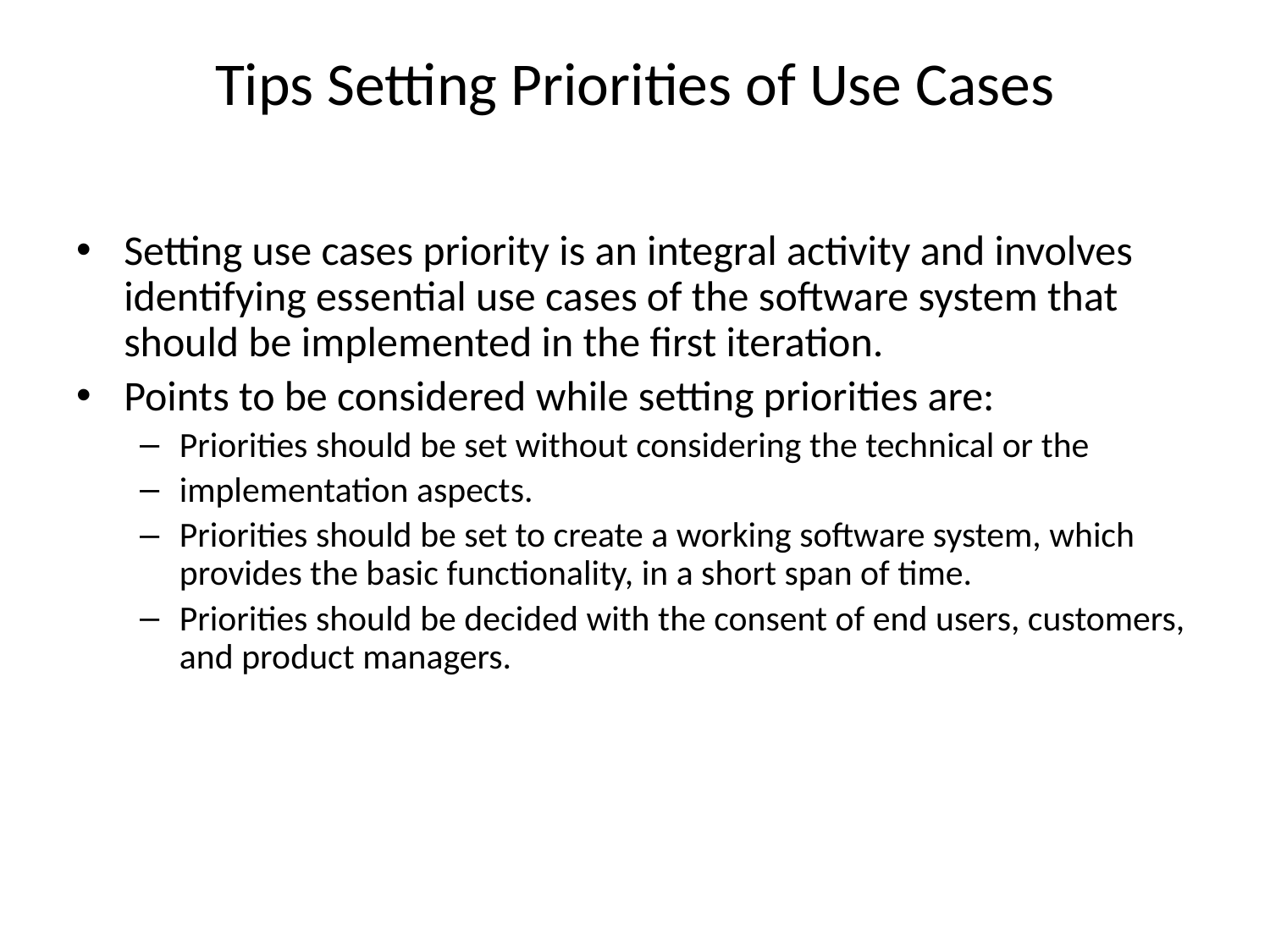

# Tips Setting Priorities of Use Cases
Setting use cases priority is an integral activity and involves identifying essential use cases of the software system that should be implemented in the first iteration.
Points to be considered while setting priorities are:
Priorities should be set without considering the technical or the
implementation aspects.
Priorities should be set to create a working software system, which provides the basic functionality, in a short span of time.
Priorities should be decided with the consent of end users, customers, and product managers.